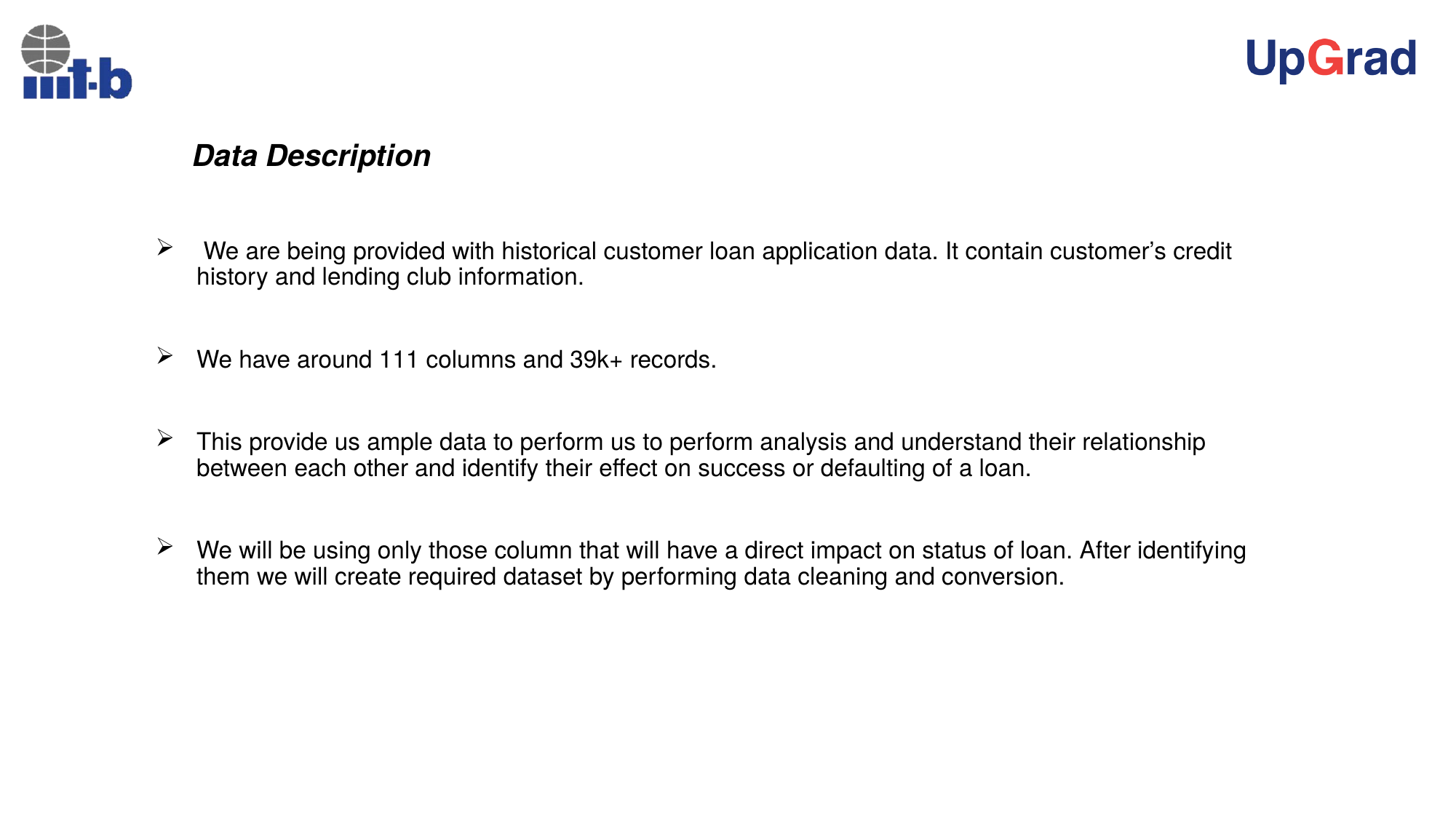

# Data Description
 We are being provided with historical customer loan application data. It contain customer’s credit history and lending club information.

We have around 111 columns and 39k+ records.

This provide us ample data to perform us to perform analysis and understand their relationship between each other and identify their effect on success or defaulting of a loan.

We will be using only those column that will have a direct impact on status of loan. After identifying them we will create required dataset by performing data cleaning and conversion.